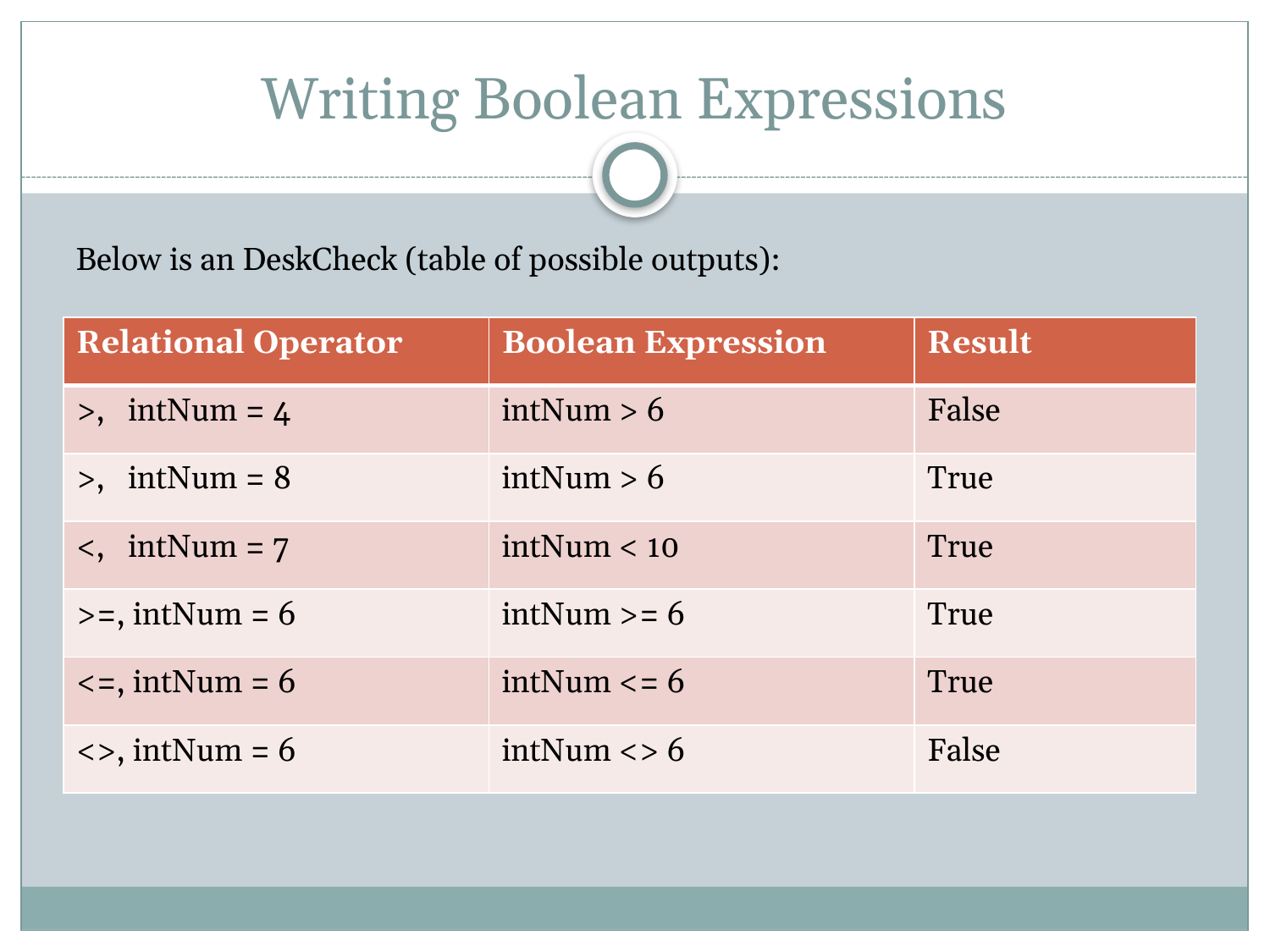

# Writing Boolean Expressions
Below is an DeskCheck (table of possible outputs):
| Relational Operator | Boolean Expression | Result |
| --- | --- | --- |
| >, intNum = 4 | intNum > 6 | False |
| >, intNum = 8 | intNum > 6 | True |
| <, intNum = 7 | intNum < 10 | True |
| >=, intNum = 6 | intNum >= 6 | True |
| <=, intNum = 6 | intNum <= 6 | True |
| <>, intNum = 6 | intNum <> 6 | False |